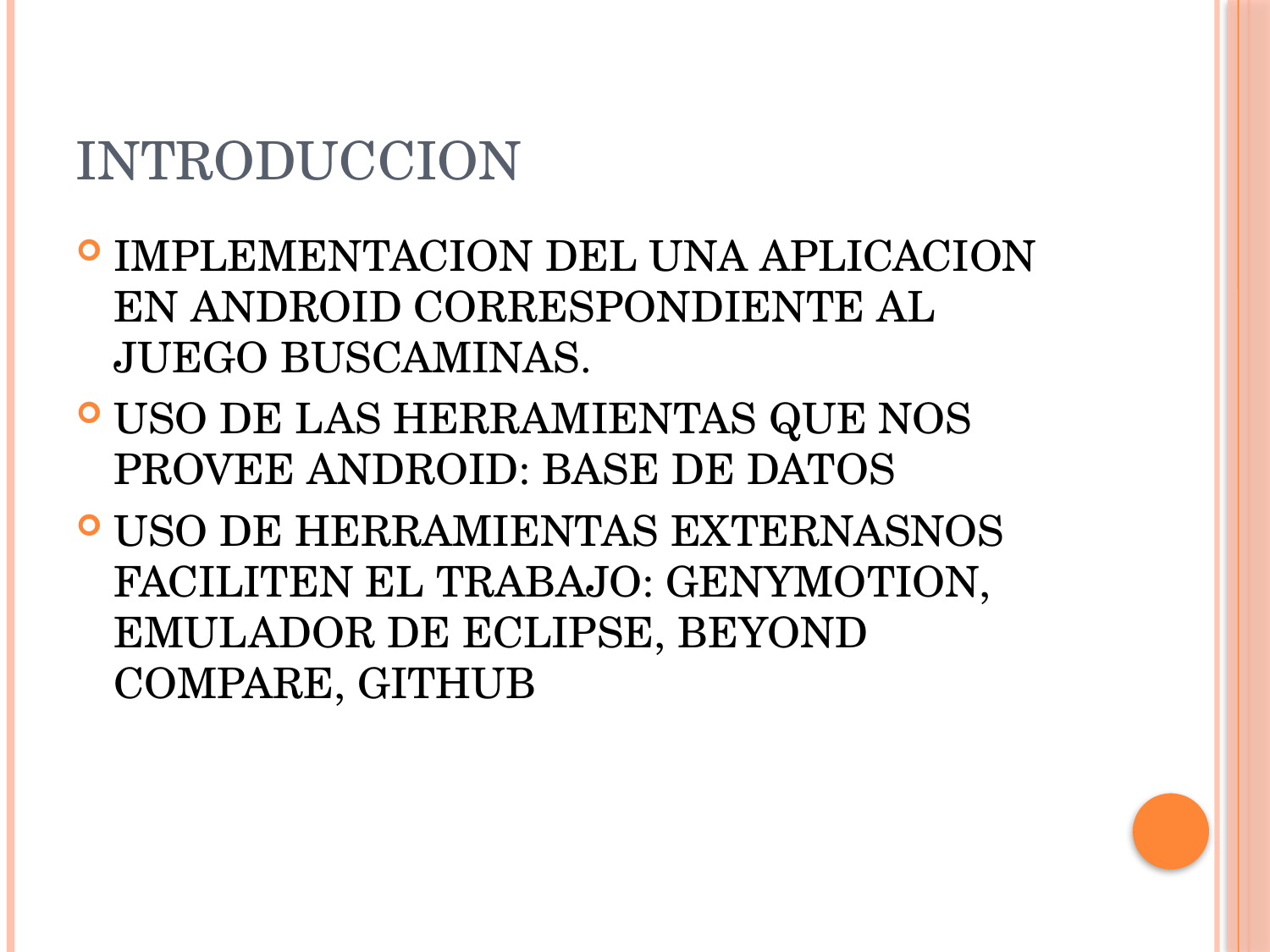

# INTRODUCCION
IMPLEMENTACION DEL UNA APLICACION EN ANDROID CORRESPONDIENTE AL JUEGO BUSCAMINAS.
USO DE LAS HERRAMIENTAS QUE NOS PROVEE ANDROID: BASE DE DATOS
USO DE HERRAMIENTAS EXTERNASNOS FACILITEN EL TRABAJO: GENYMOTION,  EMULADOR DE ECLIPSE, BEYOND COMPARE, GITHUB